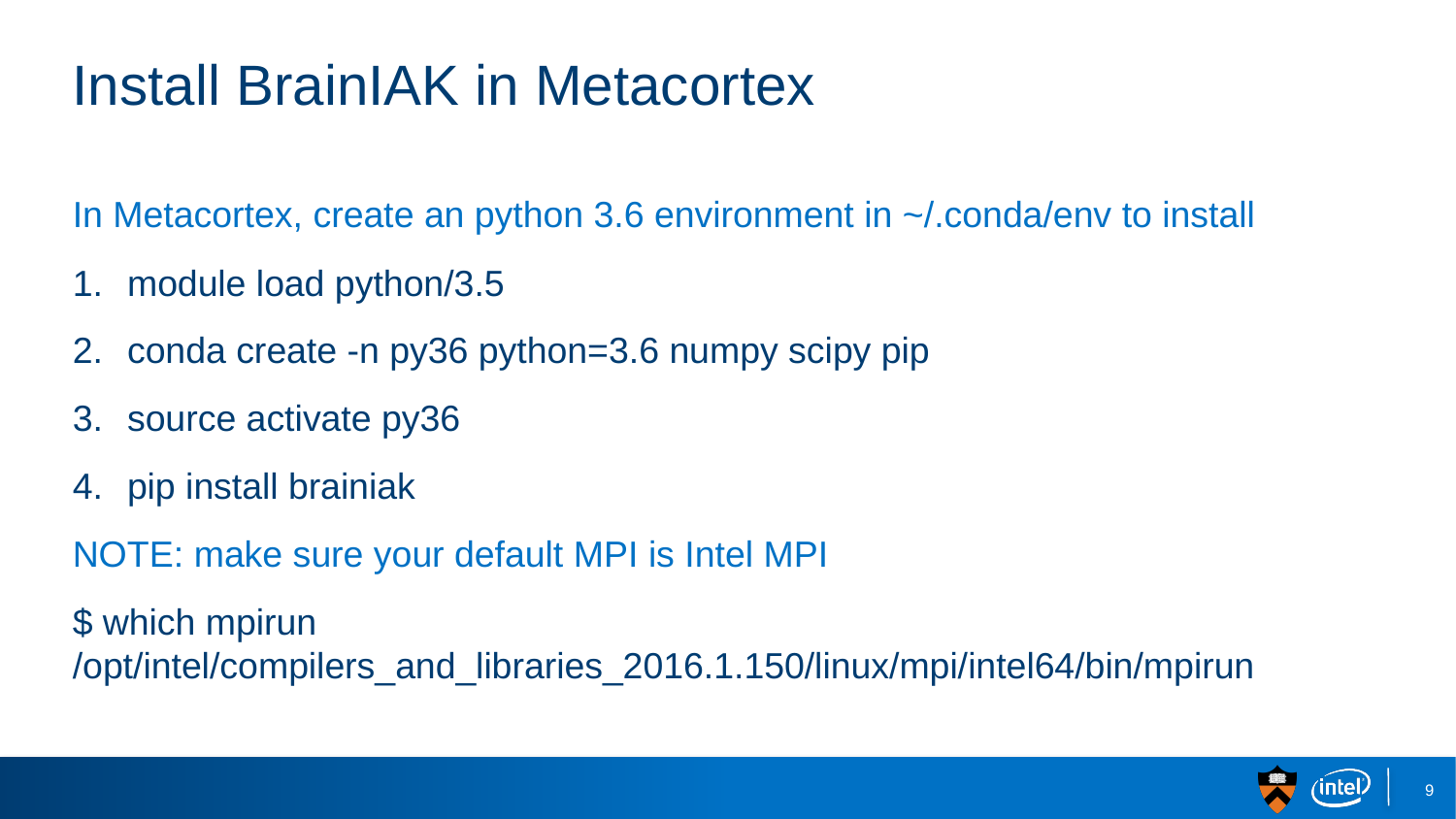

# Install BrainIAK in Metacortex
In Metacortex, create an python 3.6 environment in ~/.conda/env to install
module load python/3.5
conda create -n py36 python=3.6 numpy scipy pip
source activate py36
pip install brainiak
NOTE: make sure your default MPI is Intel MPI
$ which mpirun
/opt/intel/compilers_and_libraries_2016.1.150/linux/mpi/intel64/bin/mpirun
9